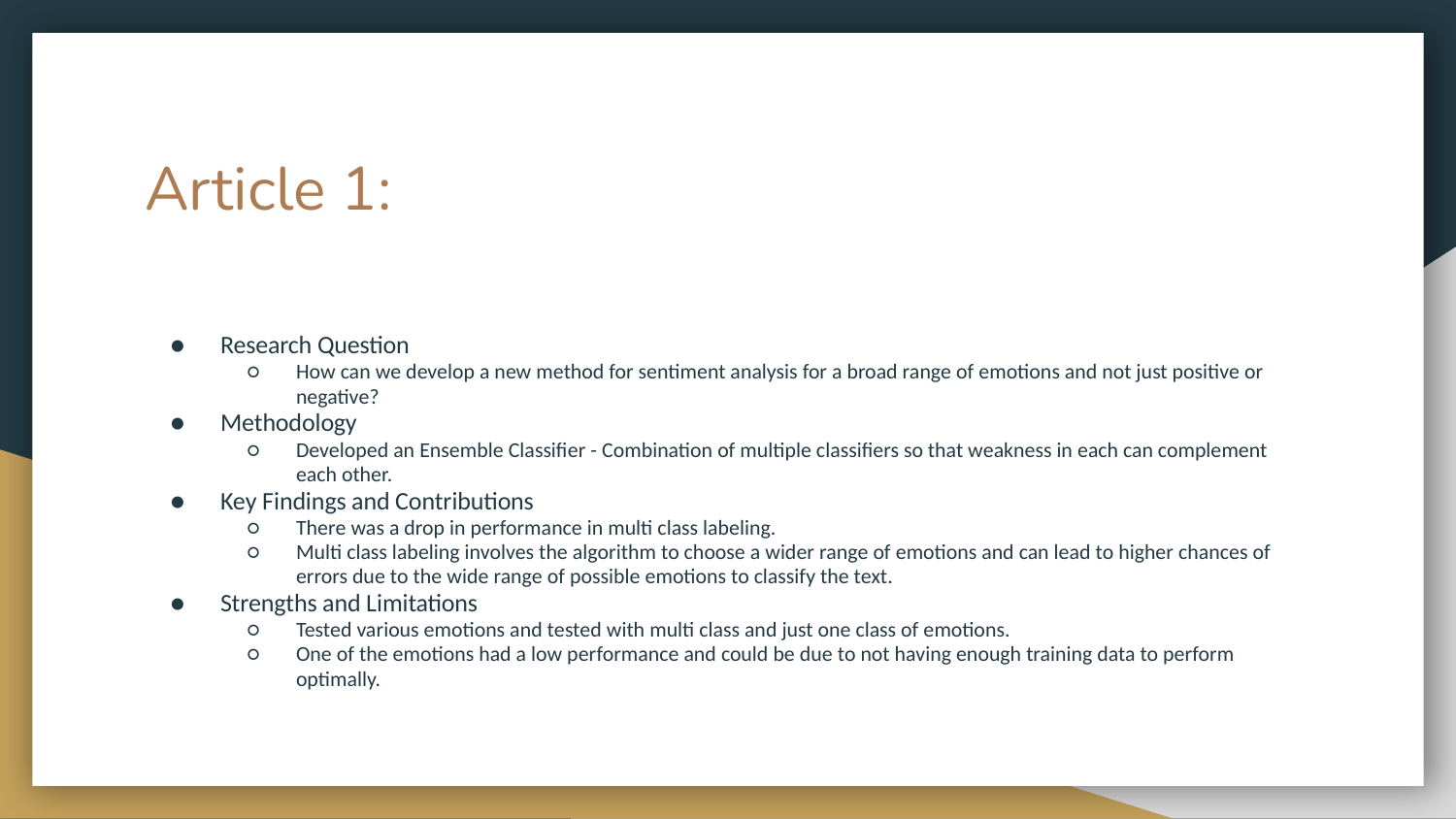

# Article 1:
Research Question
How can we develop a new method for sentiment analysis for a broad range of emotions and not just positive or negative?
Methodology
Developed an Ensemble Classifier - Combination of multiple classifiers so that weakness in each can complement each other.
Key Findings and Contributions
There was a drop in performance in multi class labeling.
Multi class labeling involves the algorithm to choose a wider range of emotions and can lead to higher chances of errors due to the wide range of possible emotions to classify the text.
Strengths and Limitations
Tested various emotions and tested with multi class and just one class of emotions.
One of the emotions had a low performance and could be due to not having enough training data to perform optimally.